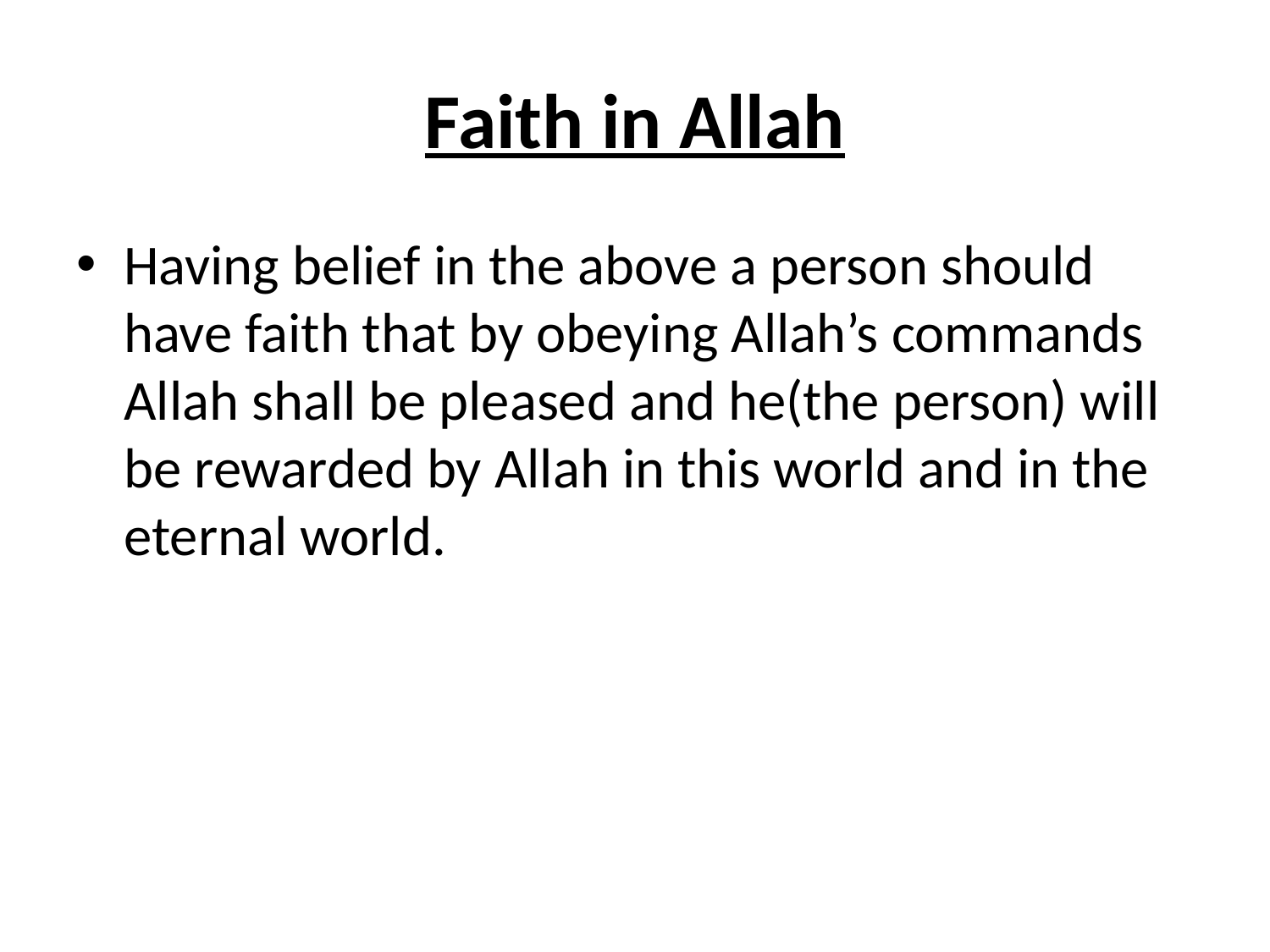

# Faith in Allah
Having belief in the above a person should have faith that by obeying Allah’s commands Allah shall be pleased and he(the person) will be rewarded by Allah in this world and in the eternal world.